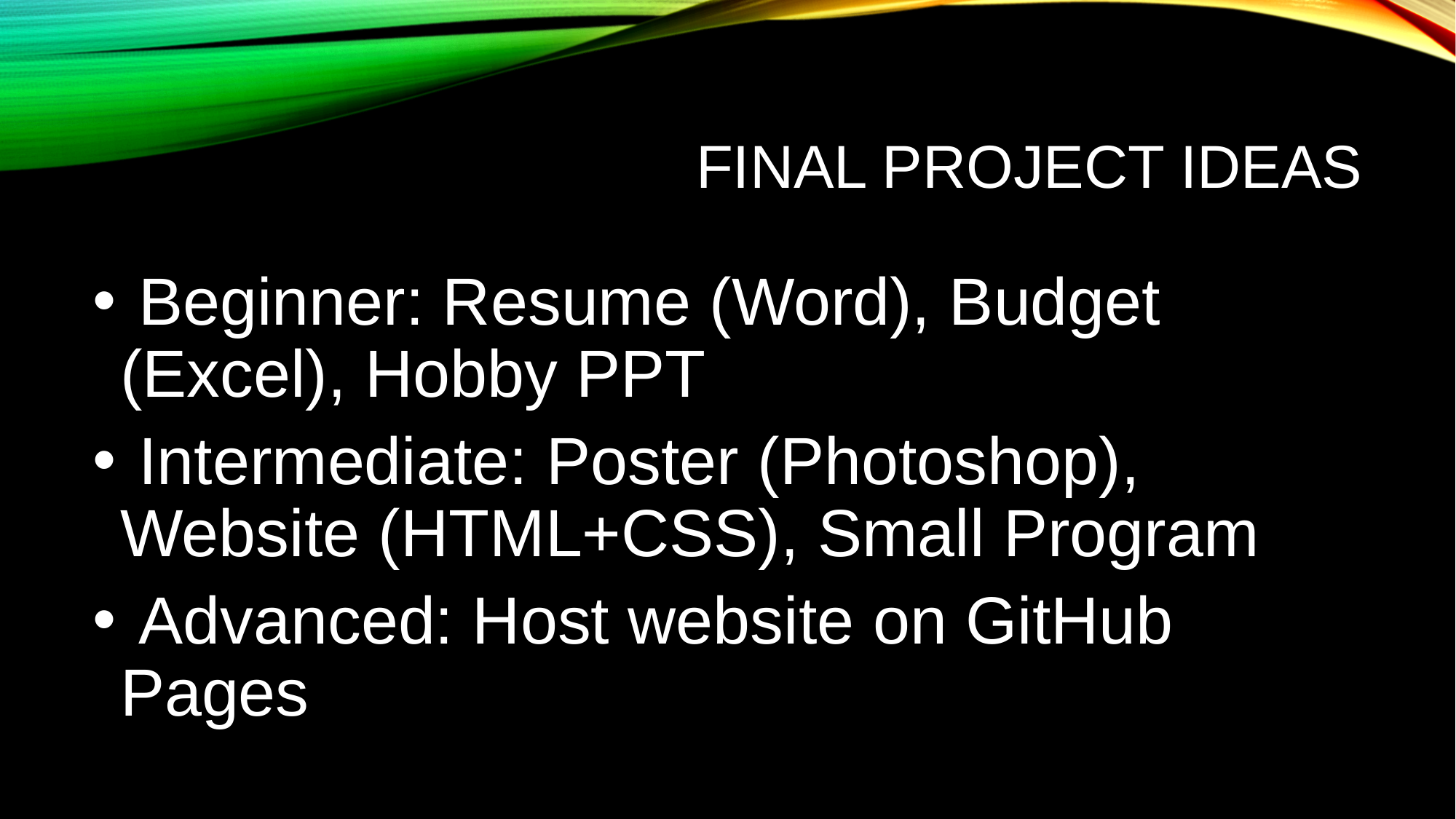

# Final Project Ideas
 Beginner: Resume (Word), Budget (Excel), Hobby PPT
 Intermediate: Poster (Photoshop), Website (HTML+CSS), Small Program
 Advanced: Host website on GitHub Pages